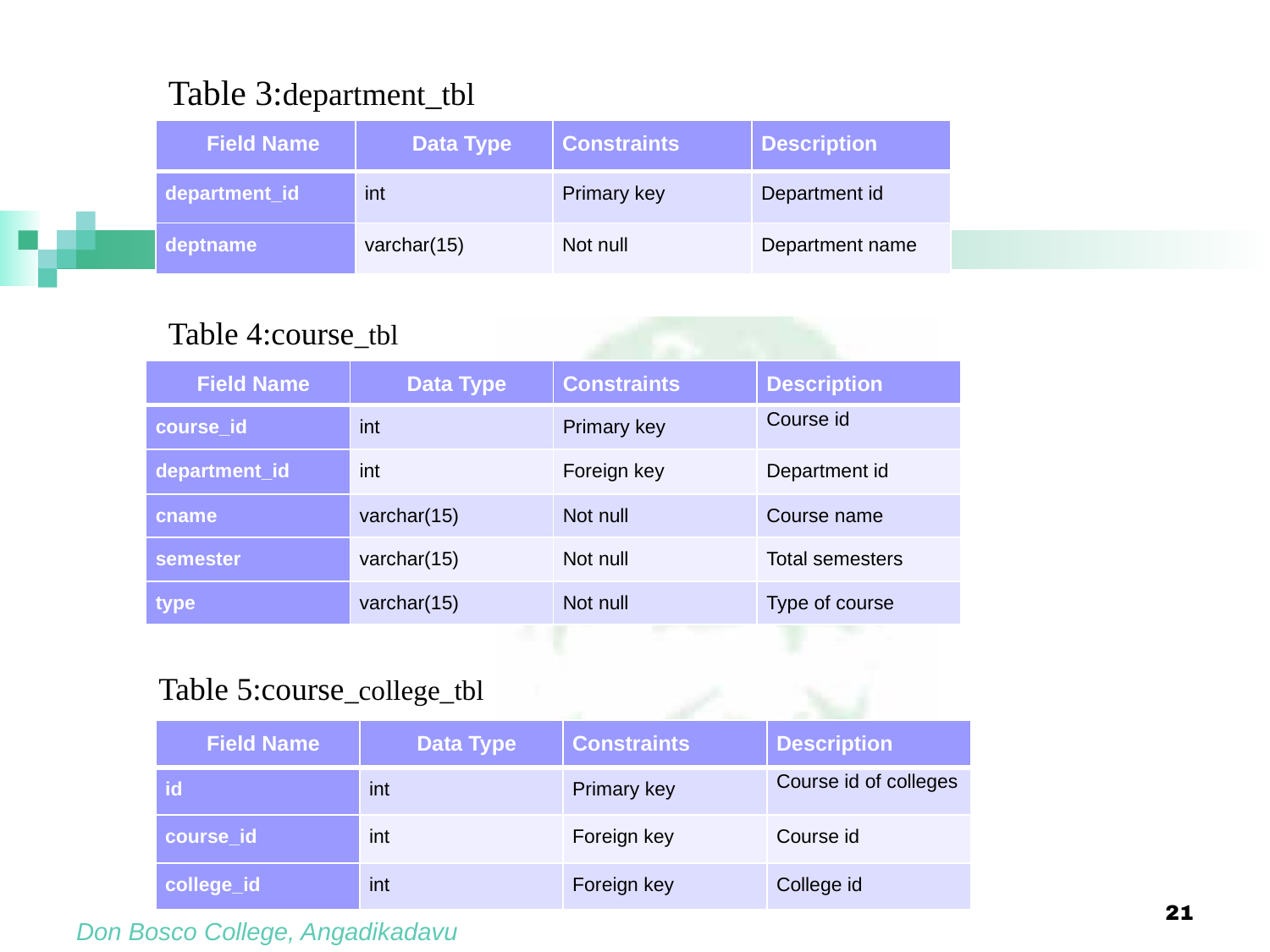

Table 3:department_tbl
| Field Name | Data Type | Constraints | Description |
| --- | --- | --- | --- |
| department\_id | int | Primary key | Department id |
| deptname | varchar(15) | Not null | Department name |
Table 4:course_tbl
| Field Name | Data Type | Constraints | Description |
| --- | --- | --- | --- |
| course\_id | int | Primary key | Course id |
| department\_id | int | Foreign key | Department id |
| cname | varchar(15) | Not null | Course name |
| semester | varchar(15) | Not null | Total semesters |
| type | varchar(15) | Not null | Type of course |
Table 5:course_college_tbl
| Field Name | Data Type | Constraints | Description |
| --- | --- | --- | --- |
| id | int | Primary key | Course id of colleges |
| course\_id | int | Foreign key | Course id |
| college\_id | int | Foreign key | College id |
21
Don Bosco College, Angadikadavu